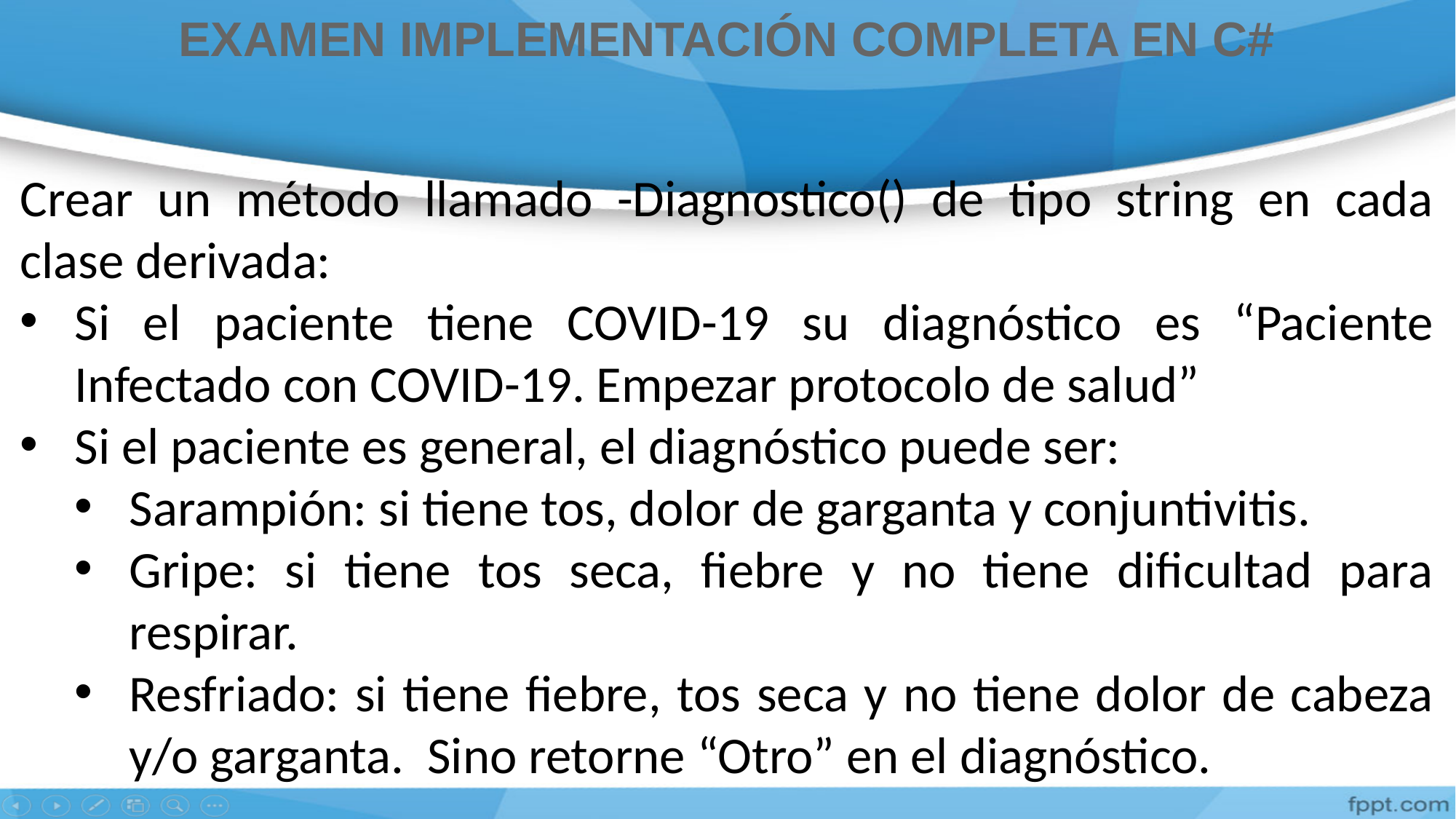

EXAMEN IMPLEMENTACIÓN COMPLETA EN C#
Crear un método llamado -Diagnostico() de tipo string en cada clase derivada:
Si el paciente tiene COVID-19 su diagnóstico es “Paciente Infectado con COVID-19. Empezar protocolo de salud”
Si el paciente es general, el diagnóstico puede ser:
Sarampión: si tiene tos, dolor de garganta y conjuntivitis.
Gripe: si tiene tos seca, fiebre y no tiene dificultad para respirar.
Resfriado: si tiene fiebre, tos seca y no tiene dolor de cabeza y/o garganta.  Sino retorne “Otro” en el diagnóstico.